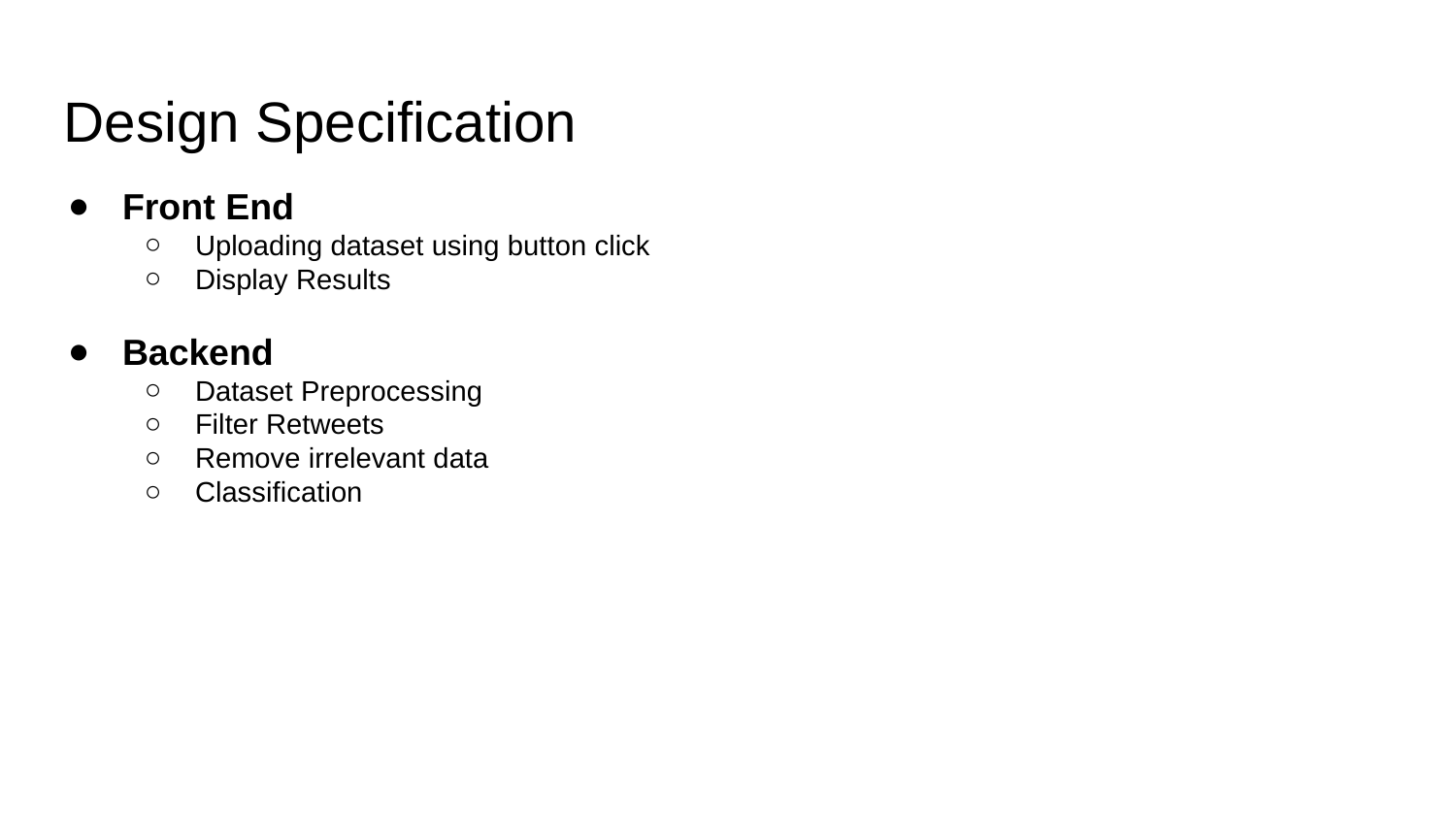

Design Specification
Front End
Uploading dataset using button click
Display Results

Backend
Dataset Preprocessing
Filter Retweets
Remove irrelevant data
Classification